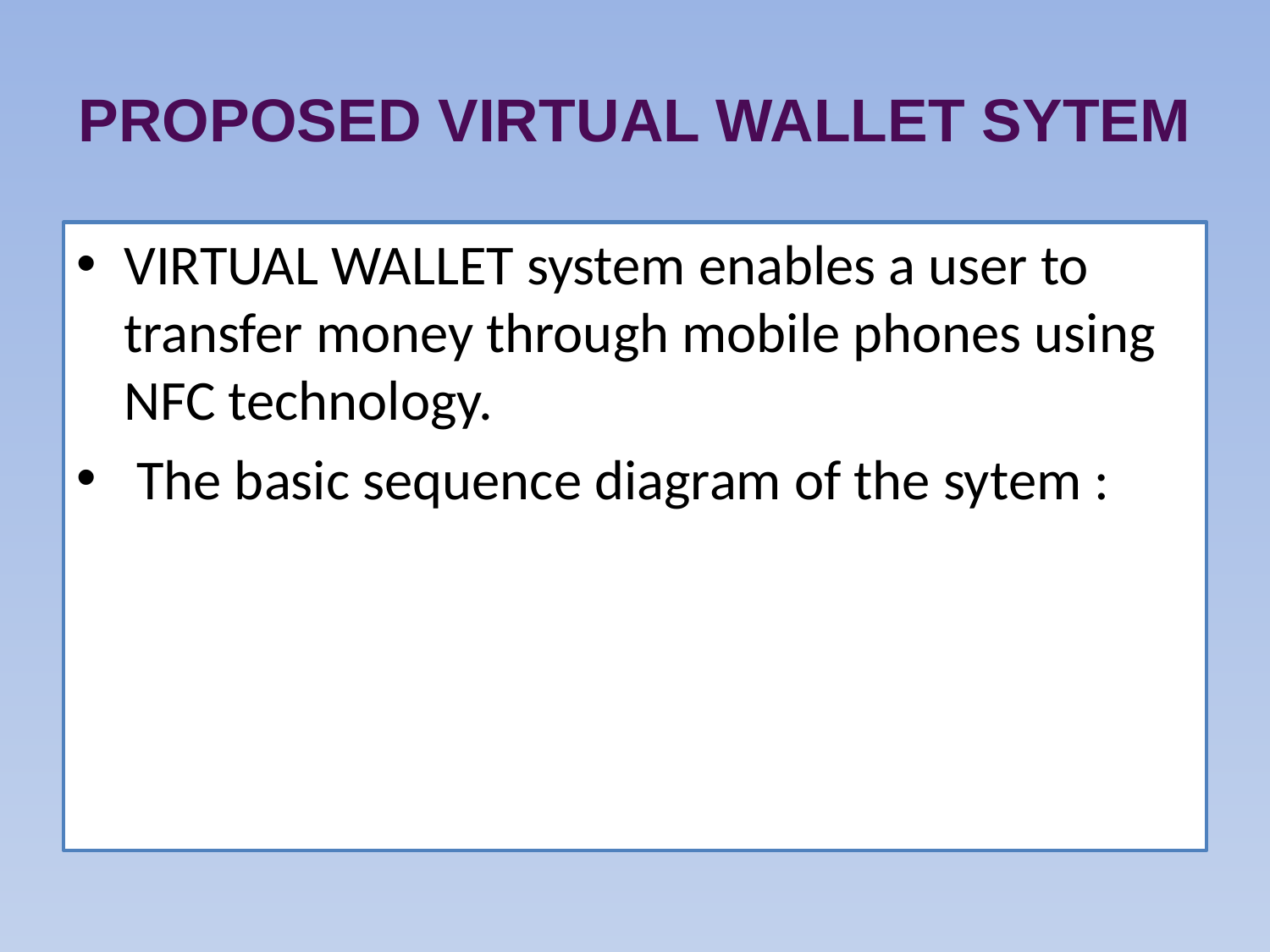

# PROPOSED VIRTUAL WALLET SYTEM
VIRTUAL WALLET system enables a user to transfer money through mobile phones using NFC technology.
 The basic sequence diagram of the sytem :